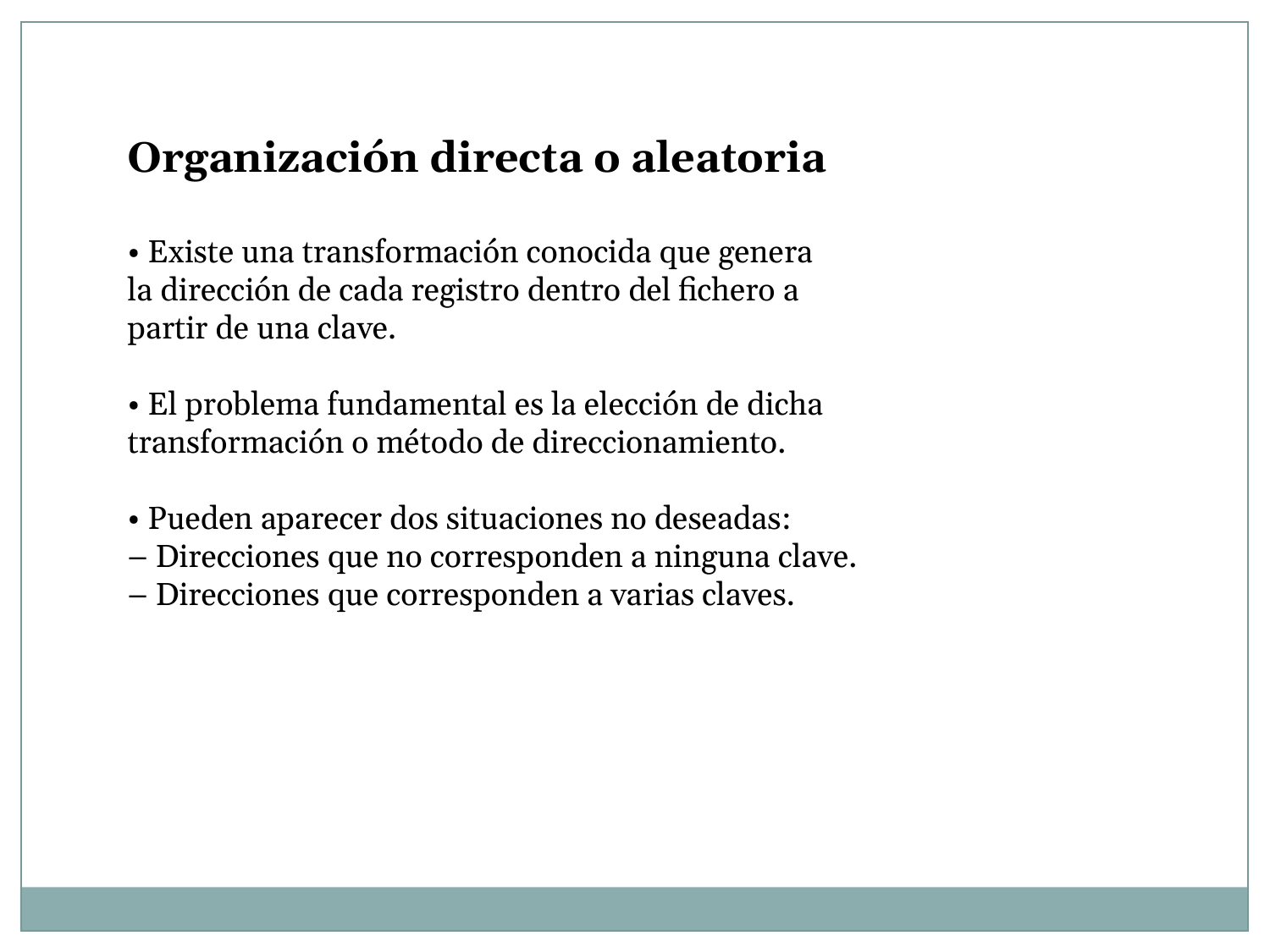

Organización directa o aleatoria

• Existe una transformación conocida que genera
la dirección de cada registro dentro del fichero a
partir de una clave.

• El problema fundamental es la elección de dicha
transformación o método de direccionamiento.

• Pueden aparecer dos situaciones no deseadas:
– Direcciones que no corresponden a ninguna clave.
– Direcciones que corresponden a varias claves.